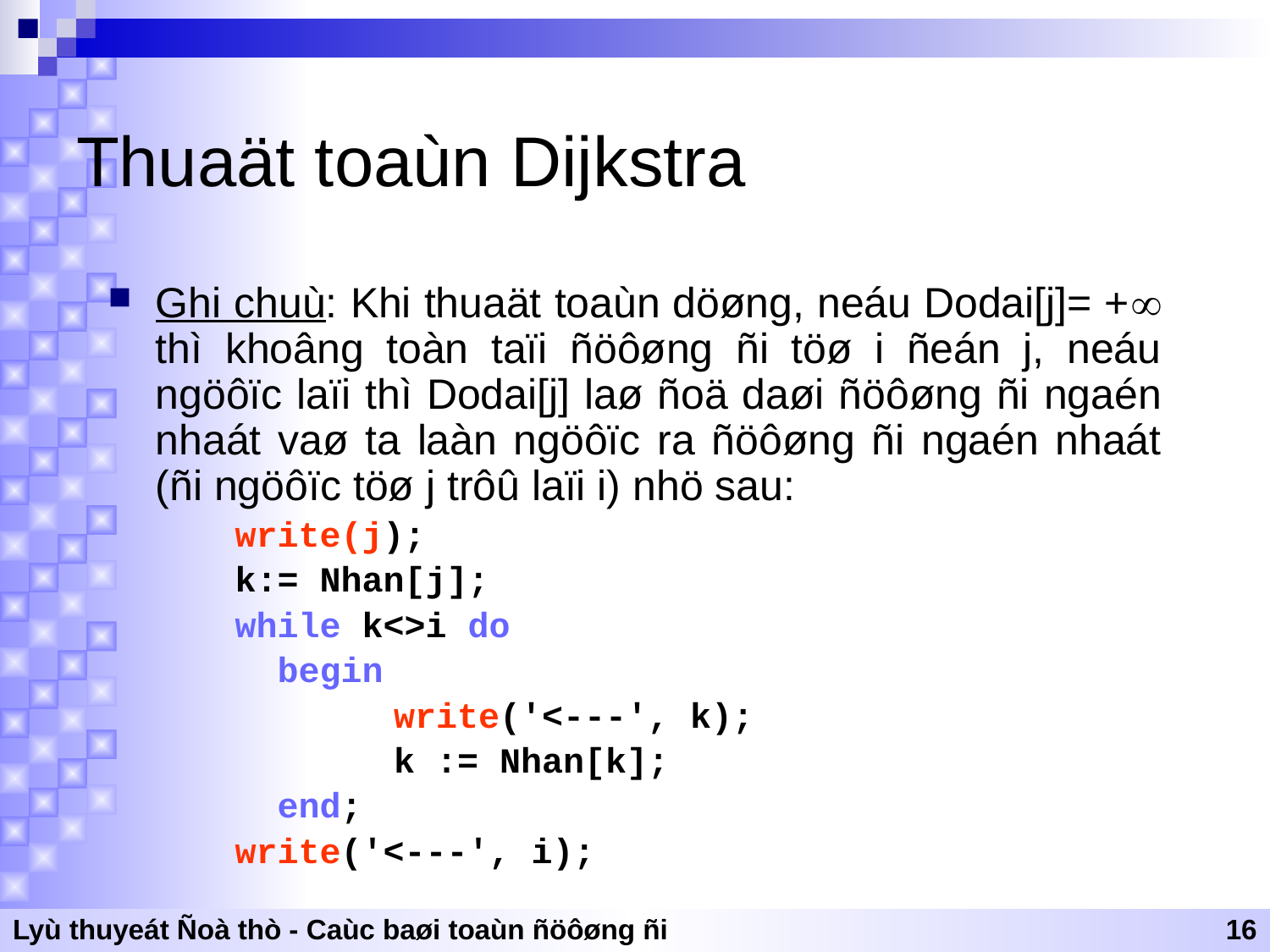

# Thuaät toaùn Dijkstra
Ghi chuù: Khi thuaät toaùn döøng, neáu Dodai[j]= +∞ thì khoâng toàn taïi ñöôøng ñi töø i ñeán j, neáu ngöôïc laïi thì Dodai[j] laø ñoä daøi ñöôøng ñi ngaén nhaát vaø ta laàn ngöôïc ra ñöôøng ñi ngaén nhaát (ñi ngöôïc töø j trôû laïi i) nhö sau:
write(j);
k:= Nhan[j];
while k<>i do
  begin
		write('<---', k);
		k := Nhan[k];
  end;
write('<---', i);
Lyù thuyeát Ñoà thò - Caùc baøi toaùn ñöôøng ñi
16